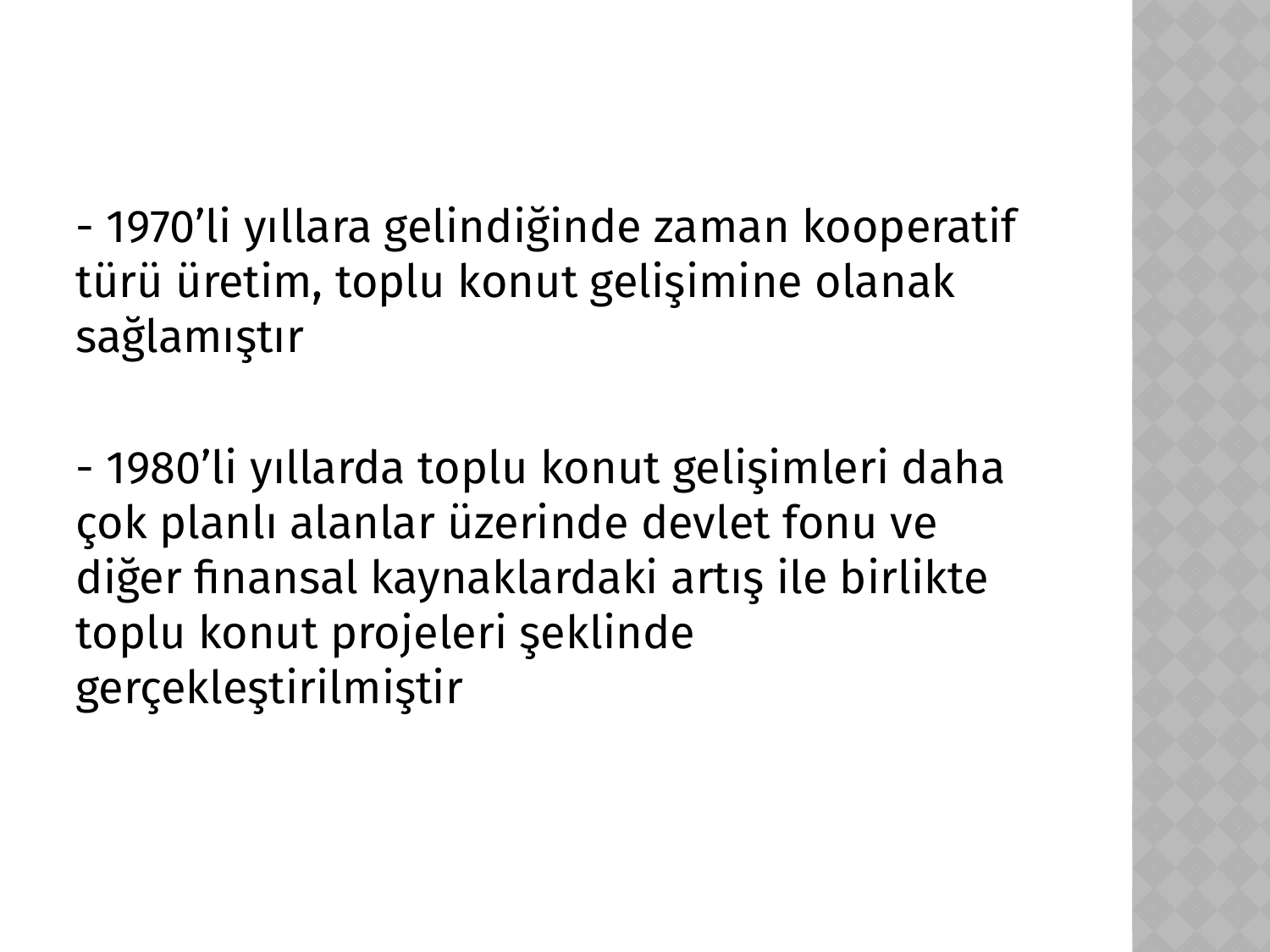

- 1970’li yıllara gelindiğinde zaman kooperatif türü üretim, toplu konut gelişimine olanak sağlamıştır

- 1980’li yıllarda toplu konut gelişimleri daha çok planlı alanlar üzerinde devlet fonu ve diğer finansal kaynaklardaki artış ile birlikte toplu konut projeleri şeklinde gerçekleştirilmiştir